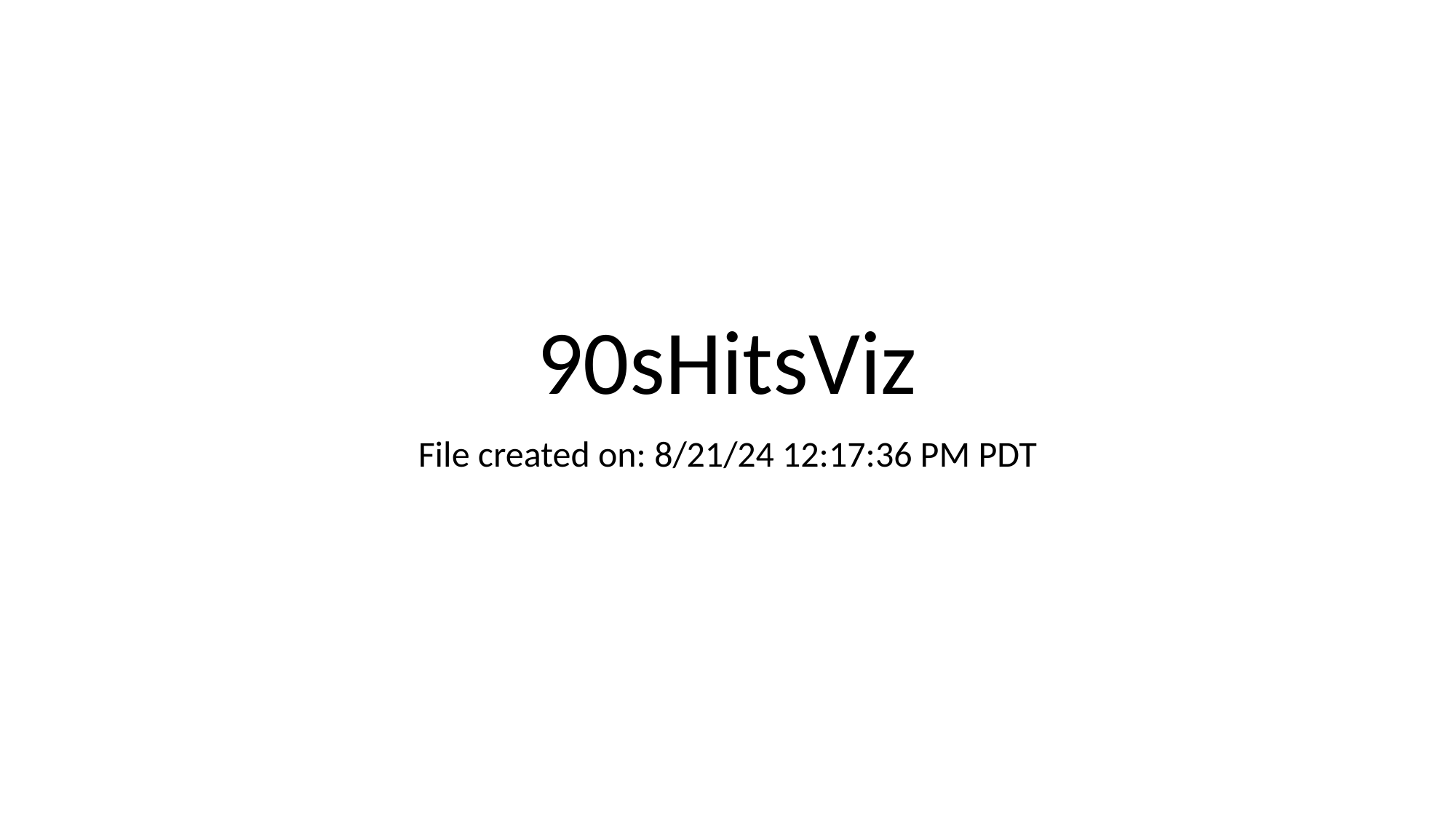

# 90sHitsViz
File created on: 8/21/24 12:17:36 PM PDT